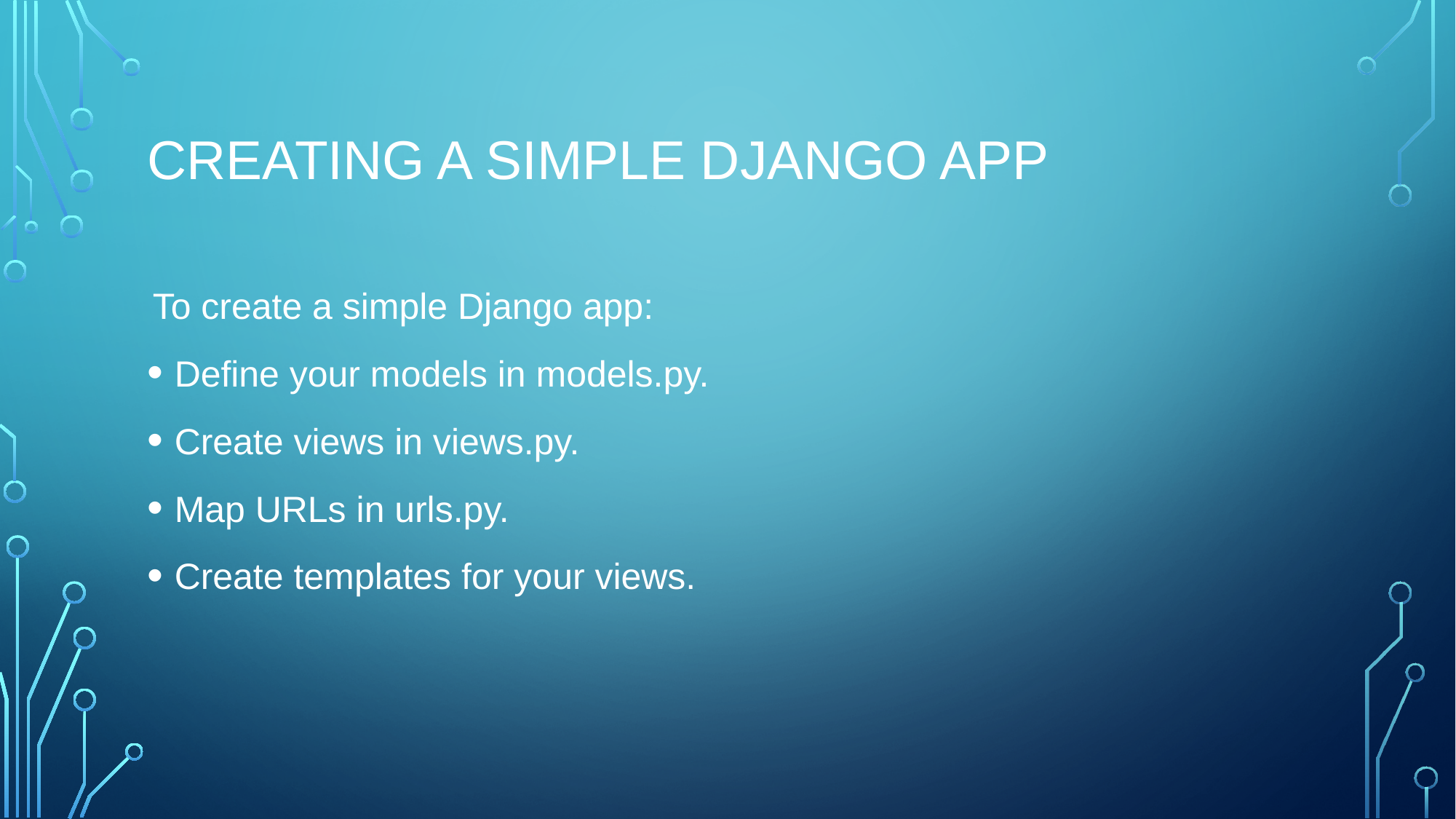

# Creating a Simple Django App
To create a simple Django app:
Define your models in models.py.
Create views in views.py.
Map URLs in urls.py.
Create templates for your views.